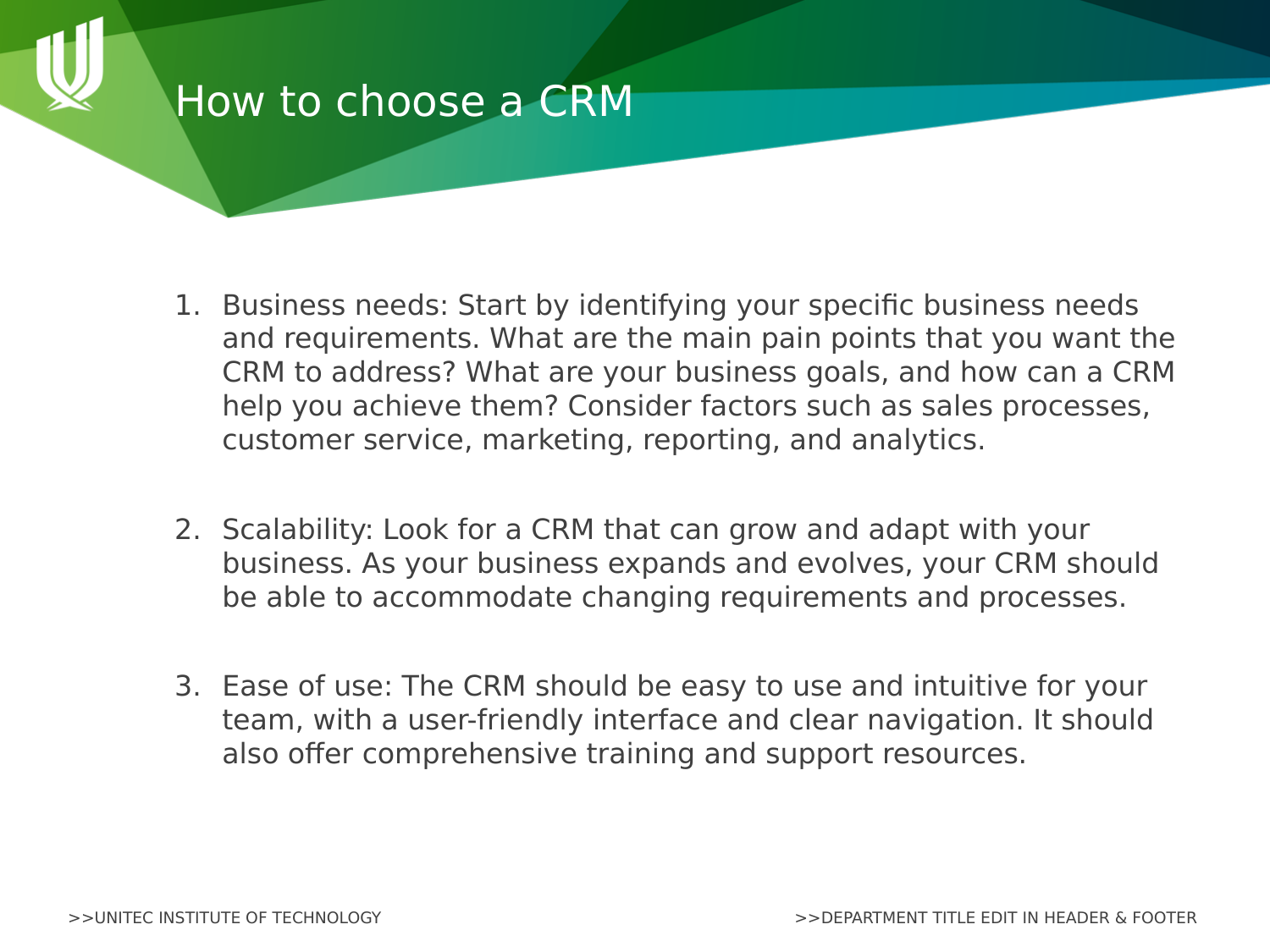

# How to choose a CRM
Business needs: Start by identifying your specific business needs and requirements. What are the main pain points that you want the CRM to address? What are your business goals, and how can a CRM help you achieve them? Consider factors such as sales processes, customer service, marketing, reporting, and analytics.

Scalability: Look for a CRM that can grow and adapt with your business. As your business expands and evolves, your CRM should be able to accommodate changing requirements and processes.

Ease of use: The CRM should be easy to use and intuitive for your team, with a user-friendly interface and clear navigation. It should also offer comprehensive training and support resources.

>>DEPARTMENT TITLE EDIT IN HEADER & FOOTER